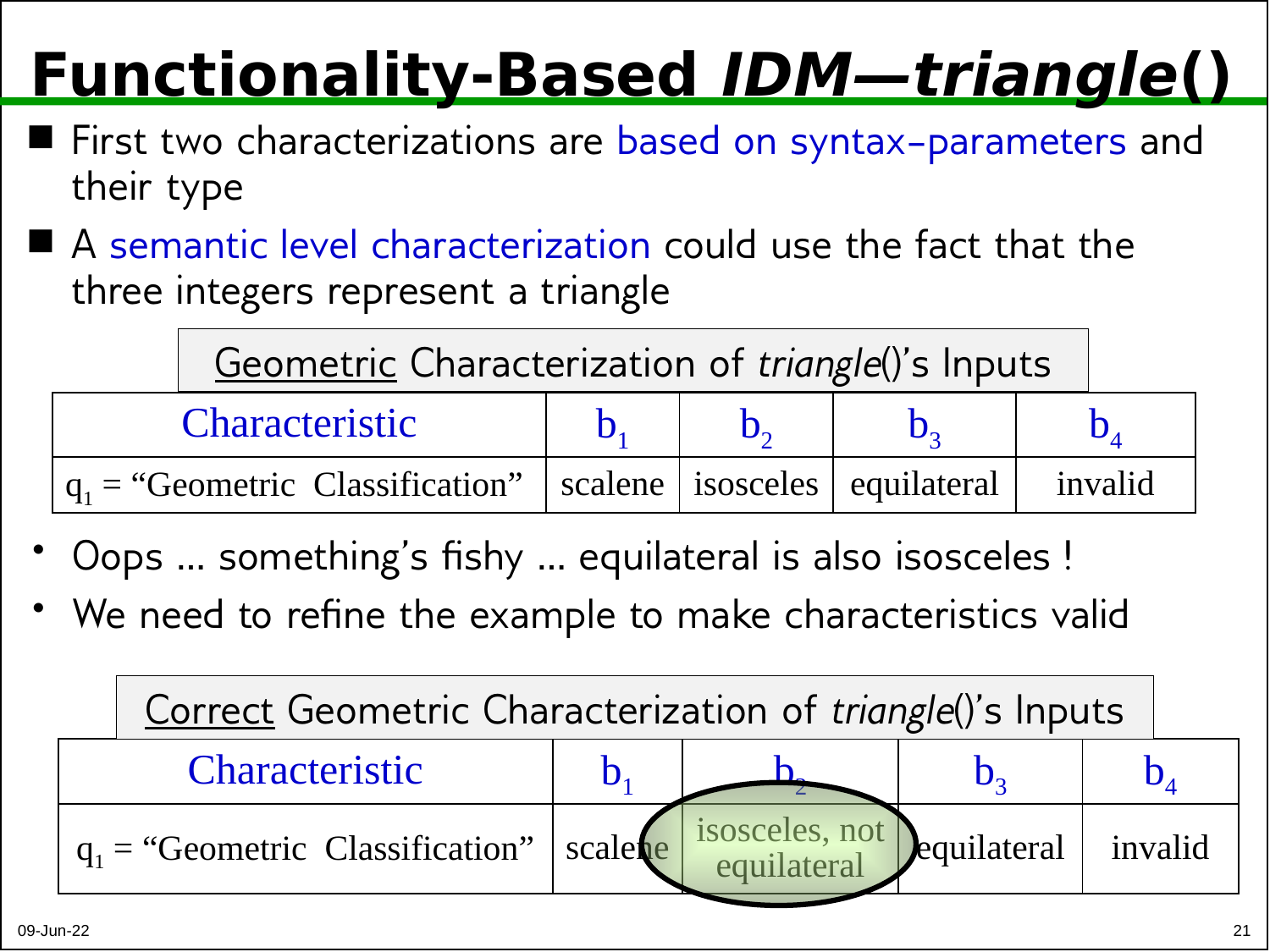

# Functionality-Based IDM—triangle()
First two characterizations are based on syntax–parameters and their type
A semantic level characterization could use the fact that the three integers represent a triangle
Geometric Characterization of triangle()’s Inputs
| Characteristic | b1 | b2 | b3 | b4 |
| --- | --- | --- | --- | --- |
| q1 = “Geometric Classification” | scalene | isosceles | equilateral | invalid |
Oops … something’s fishy … equilateral is also isosceles !
We need to refine the example to make characteristics valid
Correct Geometric Characterization of triangle()’s Inputs
| Characteristic | b1 | b2 | b3 | b4 |
| --- | --- | --- | --- | --- |
| q1 = “Geometric Classification” | scalene | isosceles, not equilateral | equilateral | invalid |

21
09-Jun-22